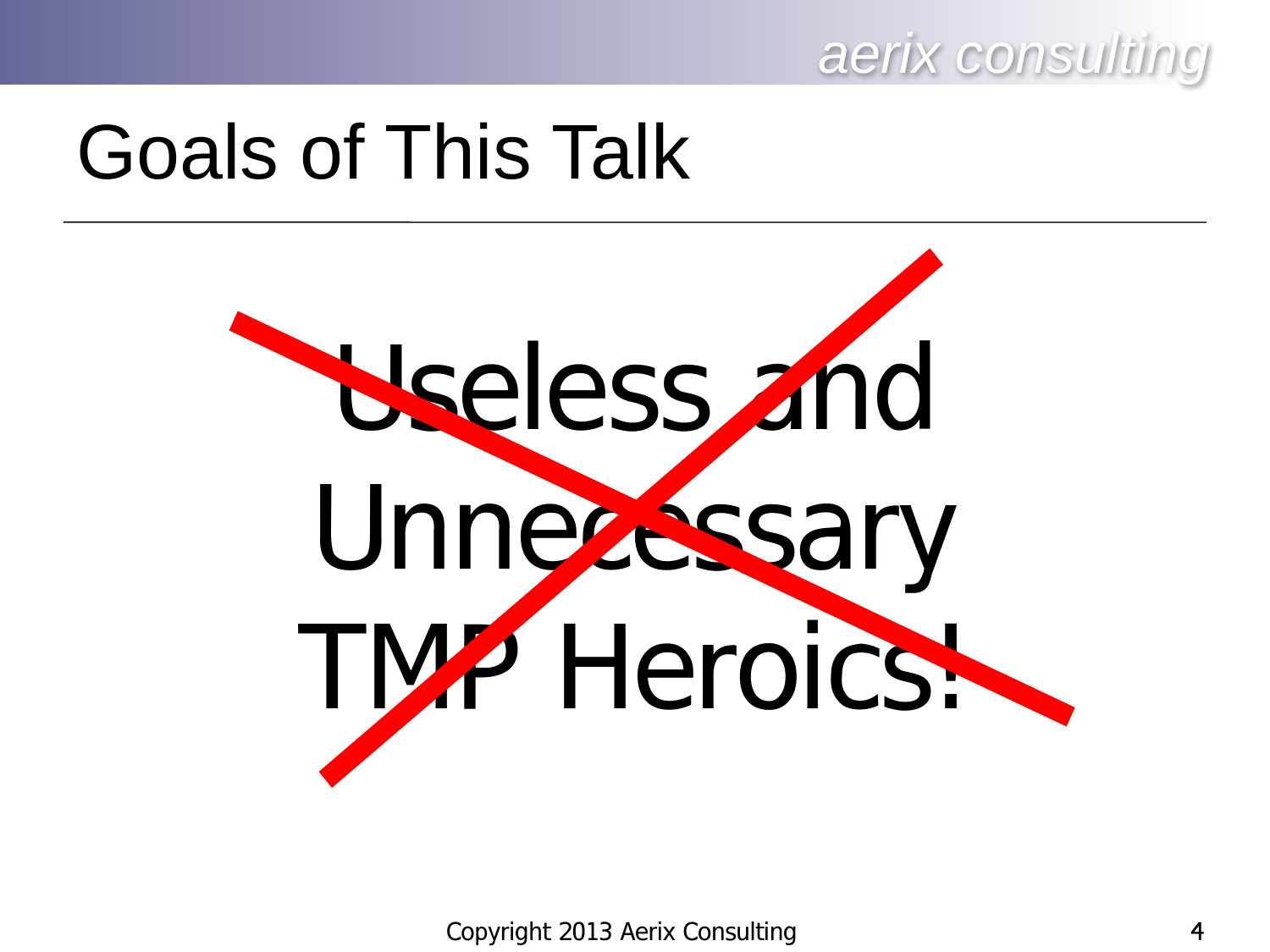

\
# Goals of This Talk
\
Useless and Unnecessary TMP Heroics!
4
Copyright 2013 Aerix Consulting